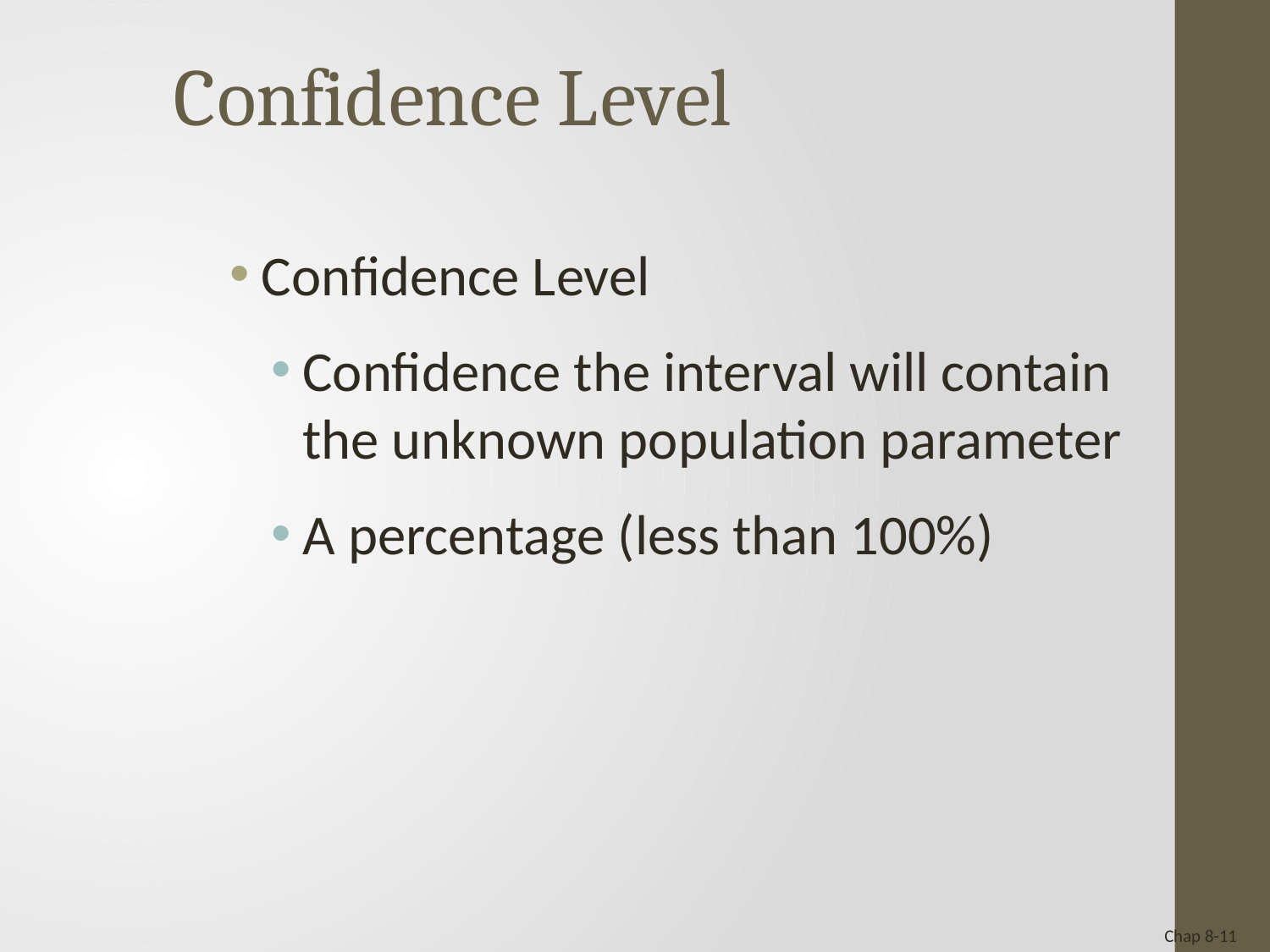

# Confidence Level
Confidence Level
Confidence the interval will contain the unknown population parameter
A percentage (less than 100%)

Chap 8-11